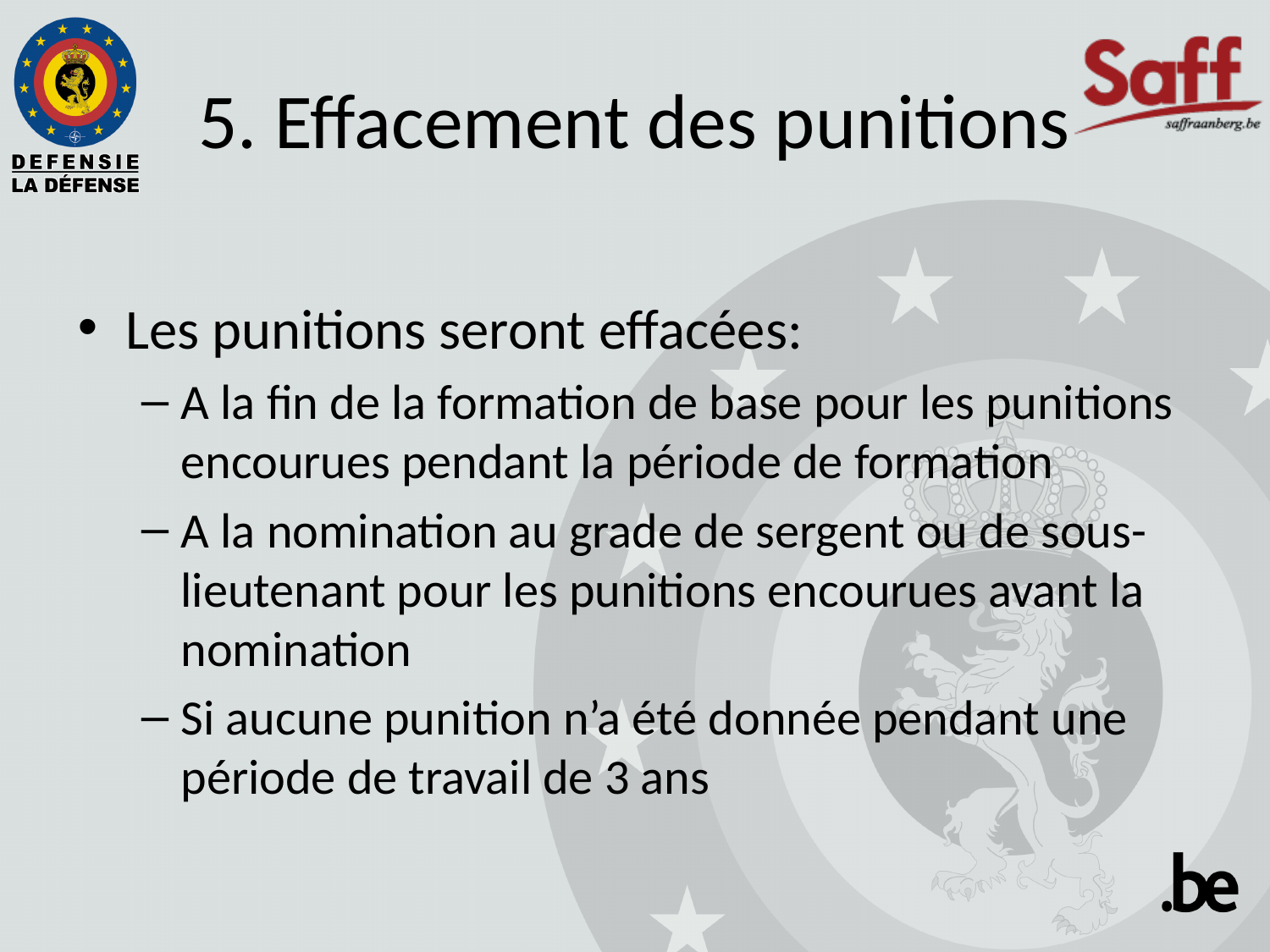

# 5. Effacement des punitions
Les punitions seront effacées:
A la fin de la formation de base pour les punitions encourues pendant la période de formation
A la nomination au grade de sergent ou de sous-lieutenant pour les punitions encourues avant la nomination
Si aucune punition n’a été donnée pendant une période de travail de 3 ans
18